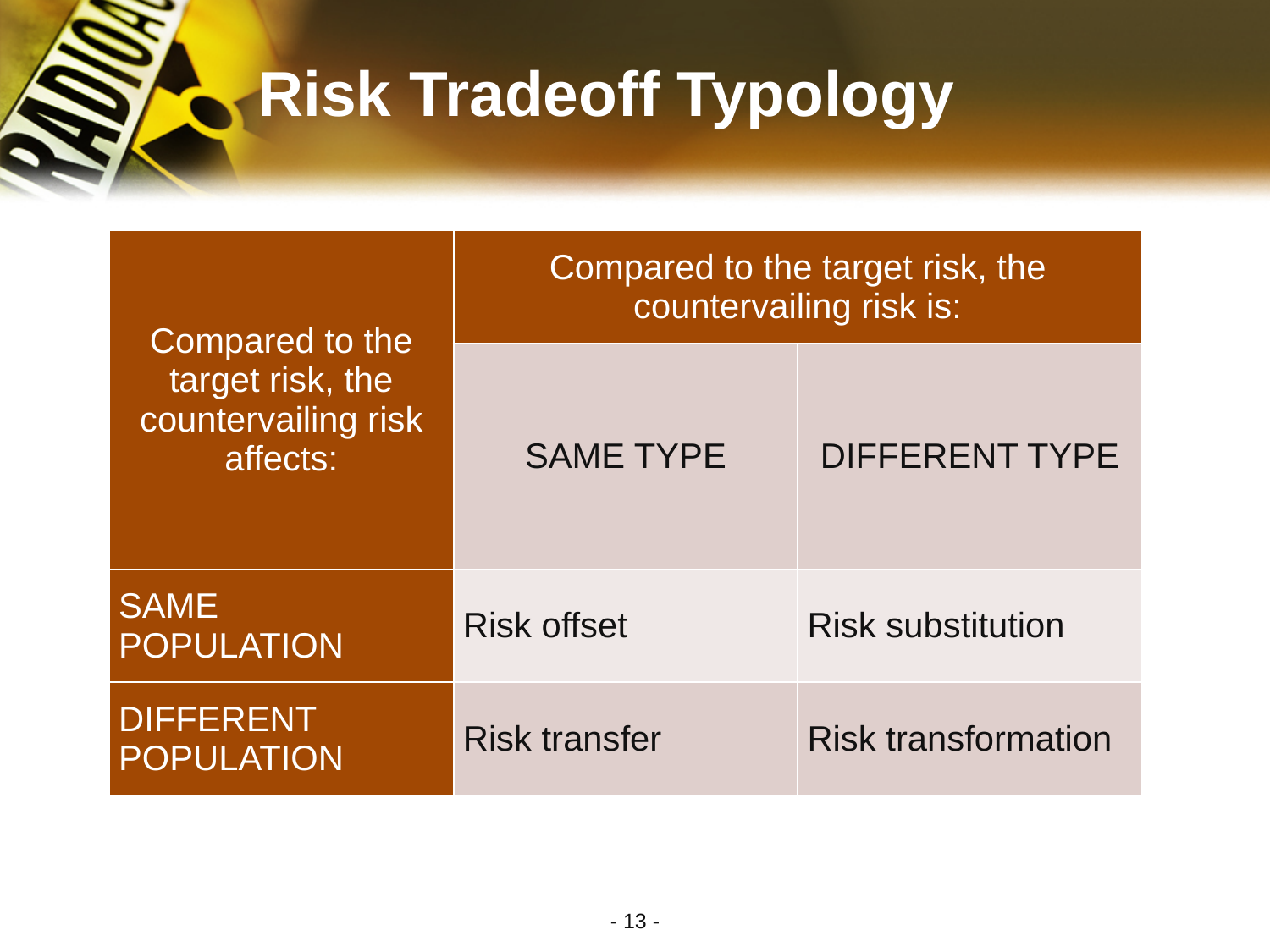

# Risk Tradeoff Typology
| Compared to the target risk, the countervailing risk affects: | Compared to the target risk, the countervailing risk is: |  |
| --- | --- | --- |
|  | SAME TYPE | DIFFERENT TYPE |
| SAME POPULATION | Risk offset | Risk substitution |
| DIFFERENT POPULATION | Risk transfer | Risk transformation |
- 13 -